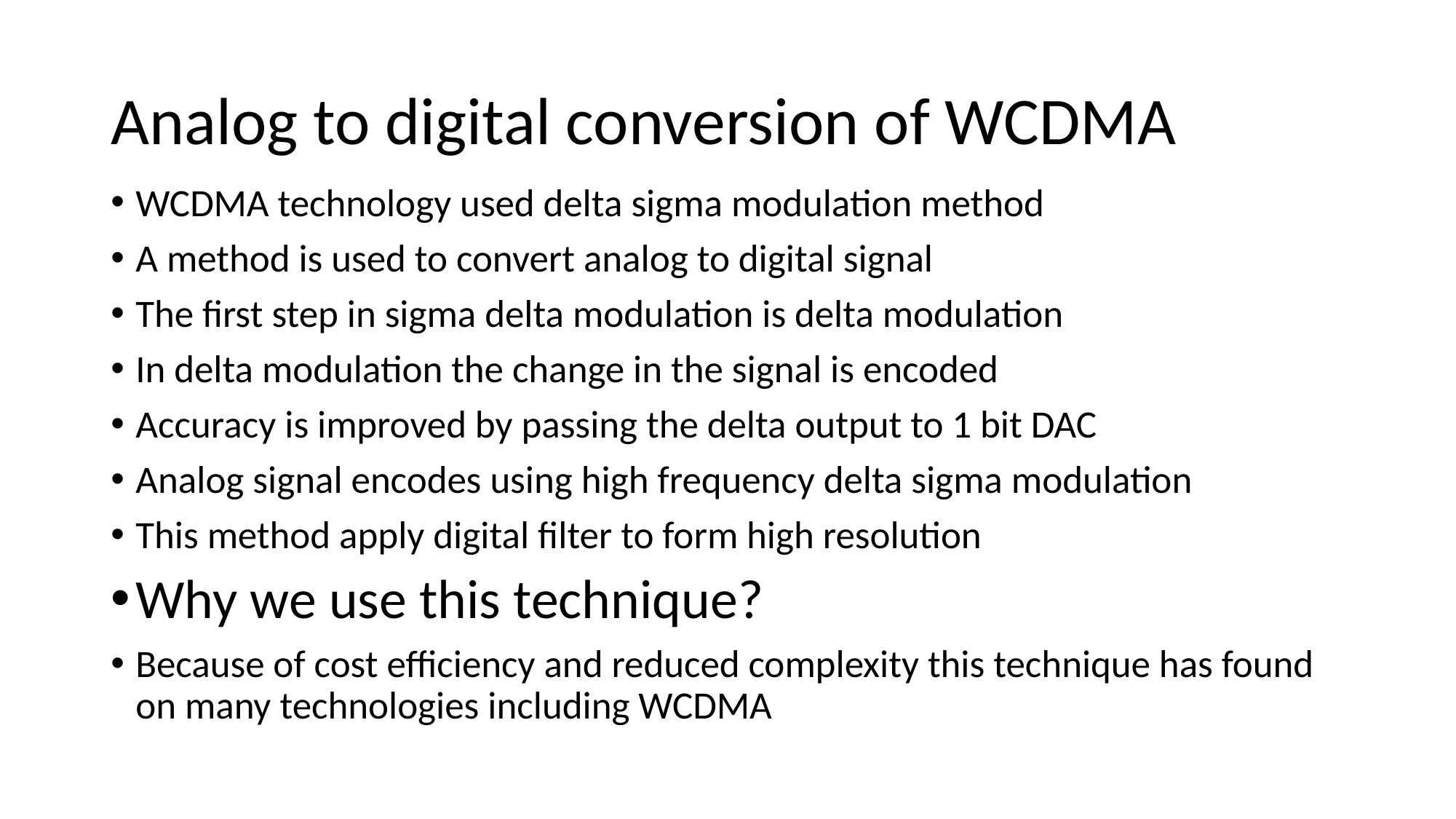

# Analog to digital conversion of WCDMA
WCDMA technology used delta sigma modulation method
A method is used to convert analog to digital signal
The first step in sigma delta modulation is delta modulation
In delta modulation the change in the signal is encoded
Accuracy is improved by passing the delta output to 1 bit DAC
Analog signal encodes using high frequency delta sigma modulation
This method apply digital filter to form high resolution
Why we use this technique?
Because of cost efficiency and reduced complexity this technique has found on many technologies including WCDMA